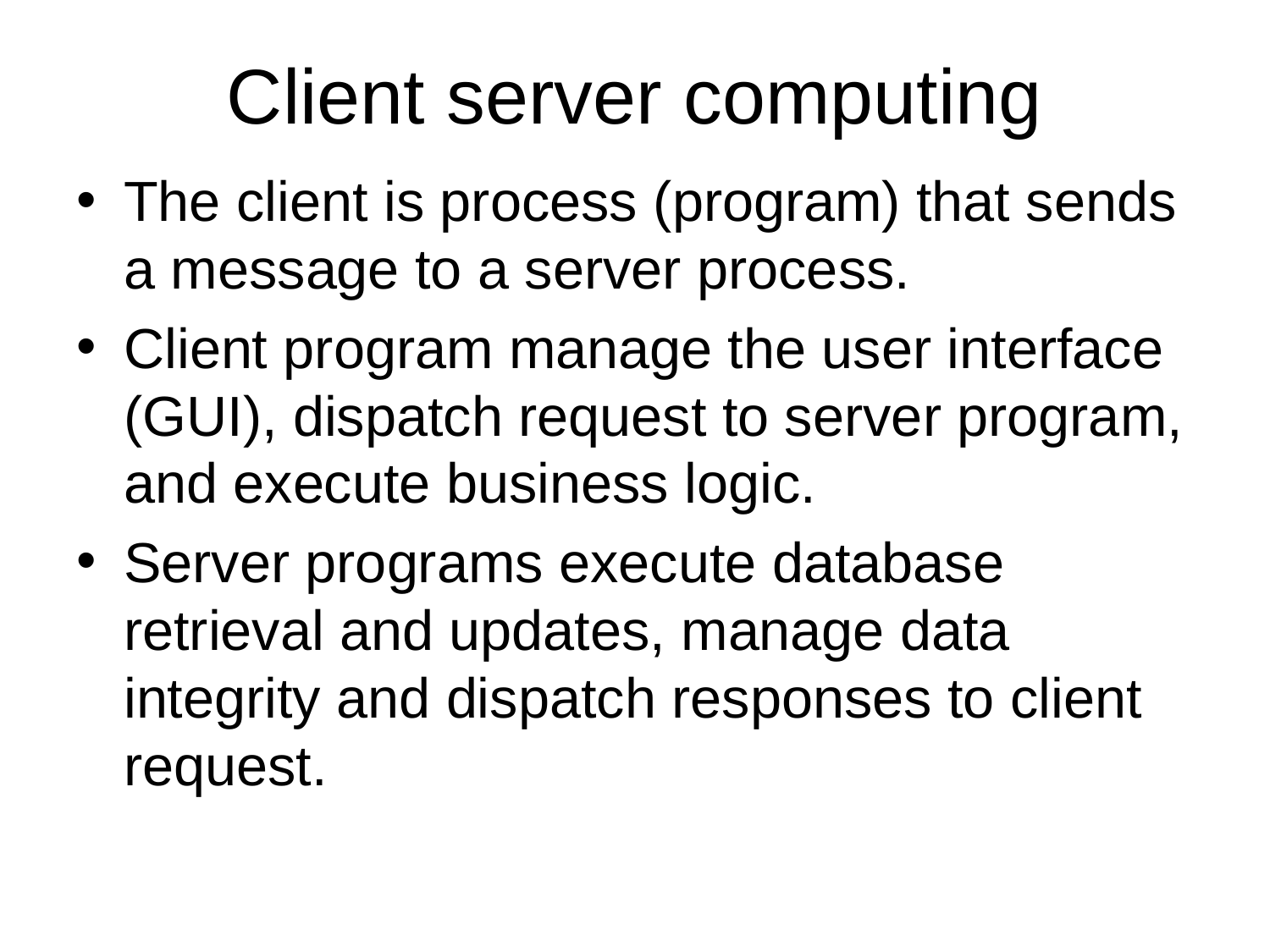

# Client server computing
The client is process (program) that sends a message to a server process.
Client program manage the user interface (GUI), dispatch request to server program, and execute business logic.
Server programs execute database retrieval and updates, manage data integrity and dispatch responses to client request.